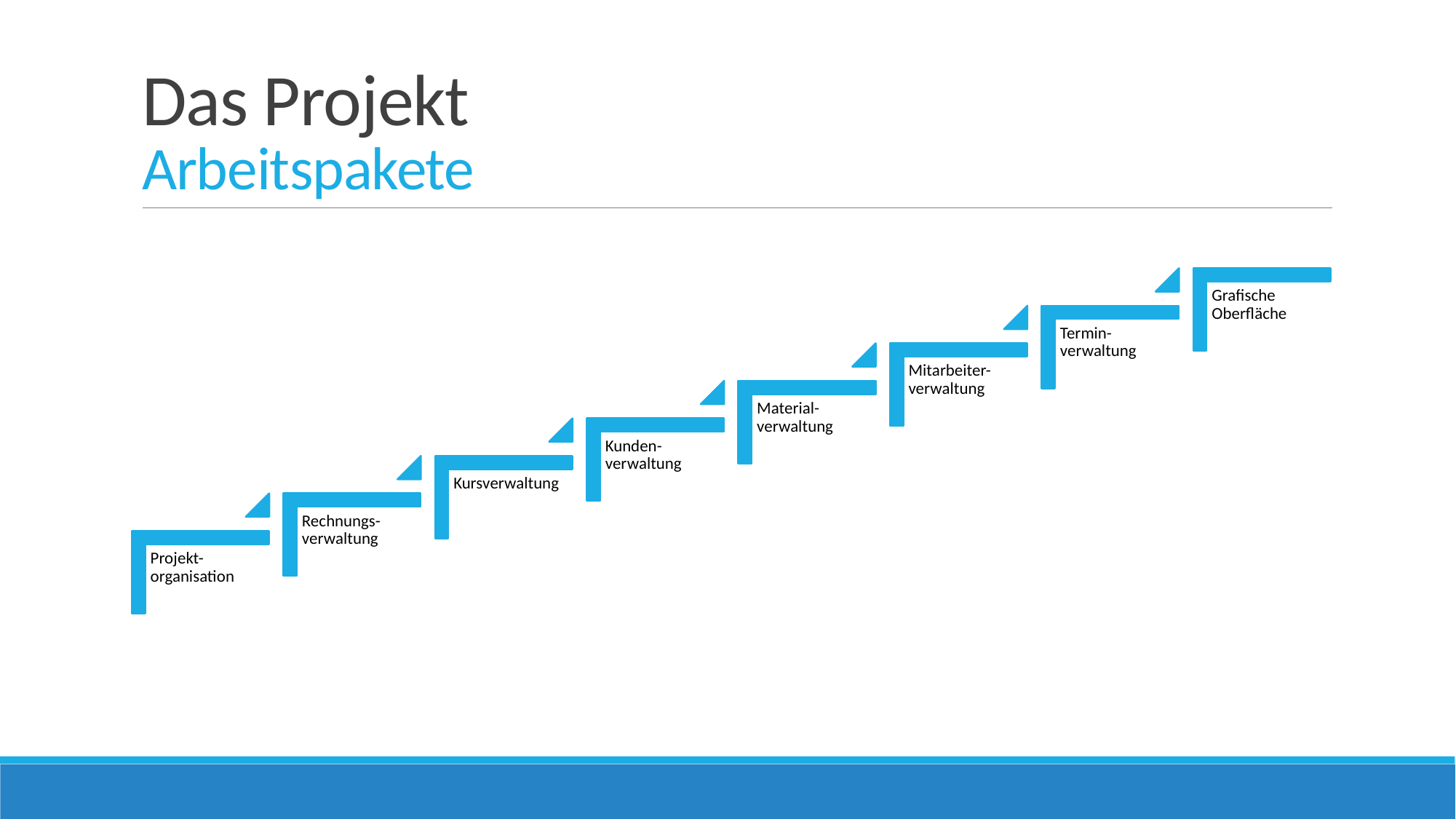

# Das Projekt Arbeitspakete
Projekt-organisation
Rechnungs-verwaltung
Kursverwaltung
Kunden-verwaltung
Material-verwaltung
Mitarbeiter-verwaltung
Termin-verwaltung
Grafische Oberfläche